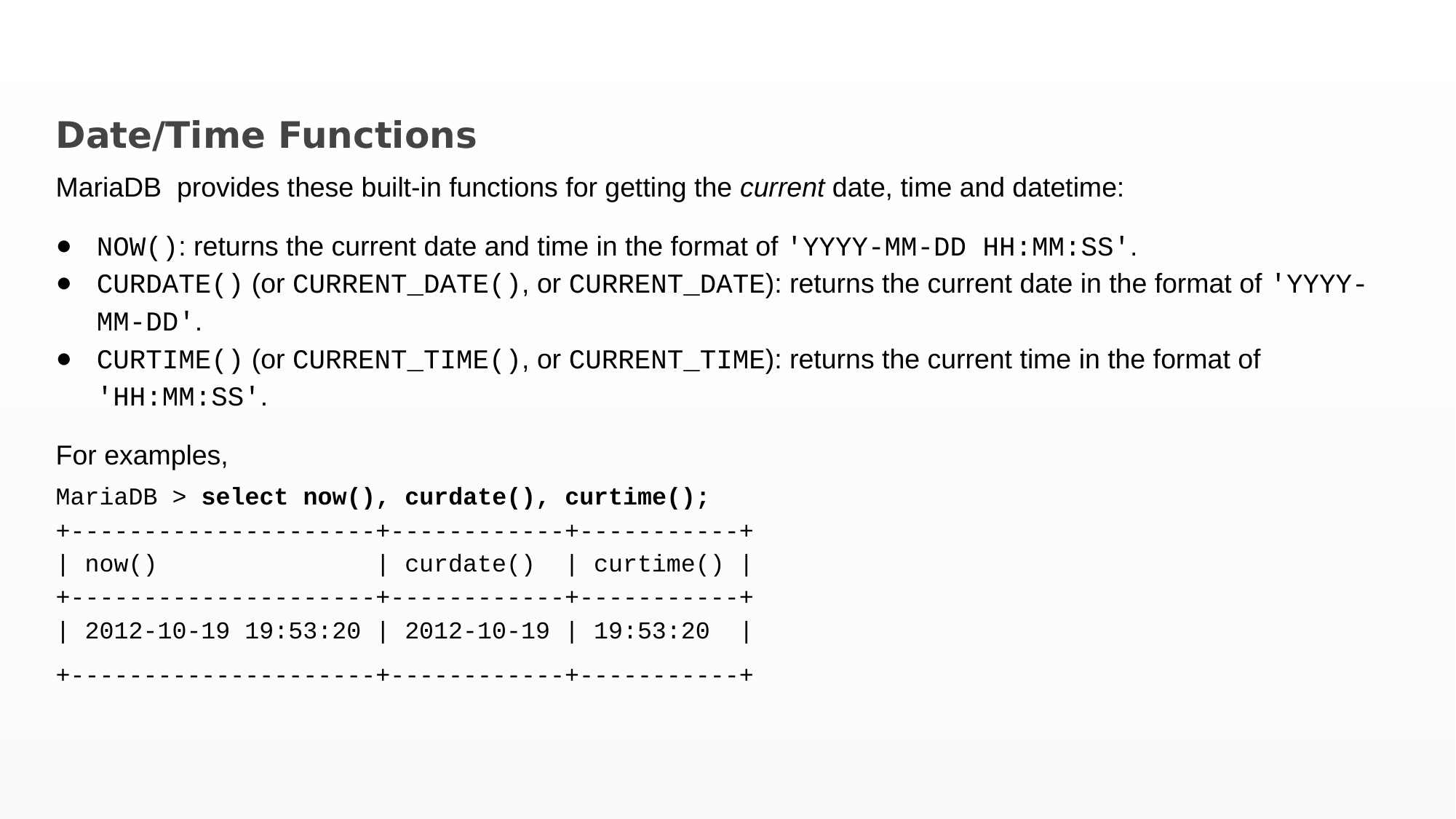

Date/Time Functions
MariaDB  provides these built-in functions for getting the current date, time and datetime:
NOW(): returns the current date and time in the format of 'YYYY-MM-DD HH:MM:SS'.
CURDATE() (or CURRENT_DATE(), or CURRENT_DATE): returns the current date in the format of 'YYYY-MM-DD'.
CURTIME() (or CURRENT_TIME(), or CURRENT_TIME): returns the current time in the format of 'HH:MM:SS'.
For examples,
MariaDB > select now(), curdate(), curtime();
+---------------------+------------+-----------+
| now()               | curdate()  | curtime() |
+---------------------+------------+-----------+
| 2012-10-19 19:53:20 | 2012-10-19 | 19:53:20  |
+---------------------+------------+-----------+